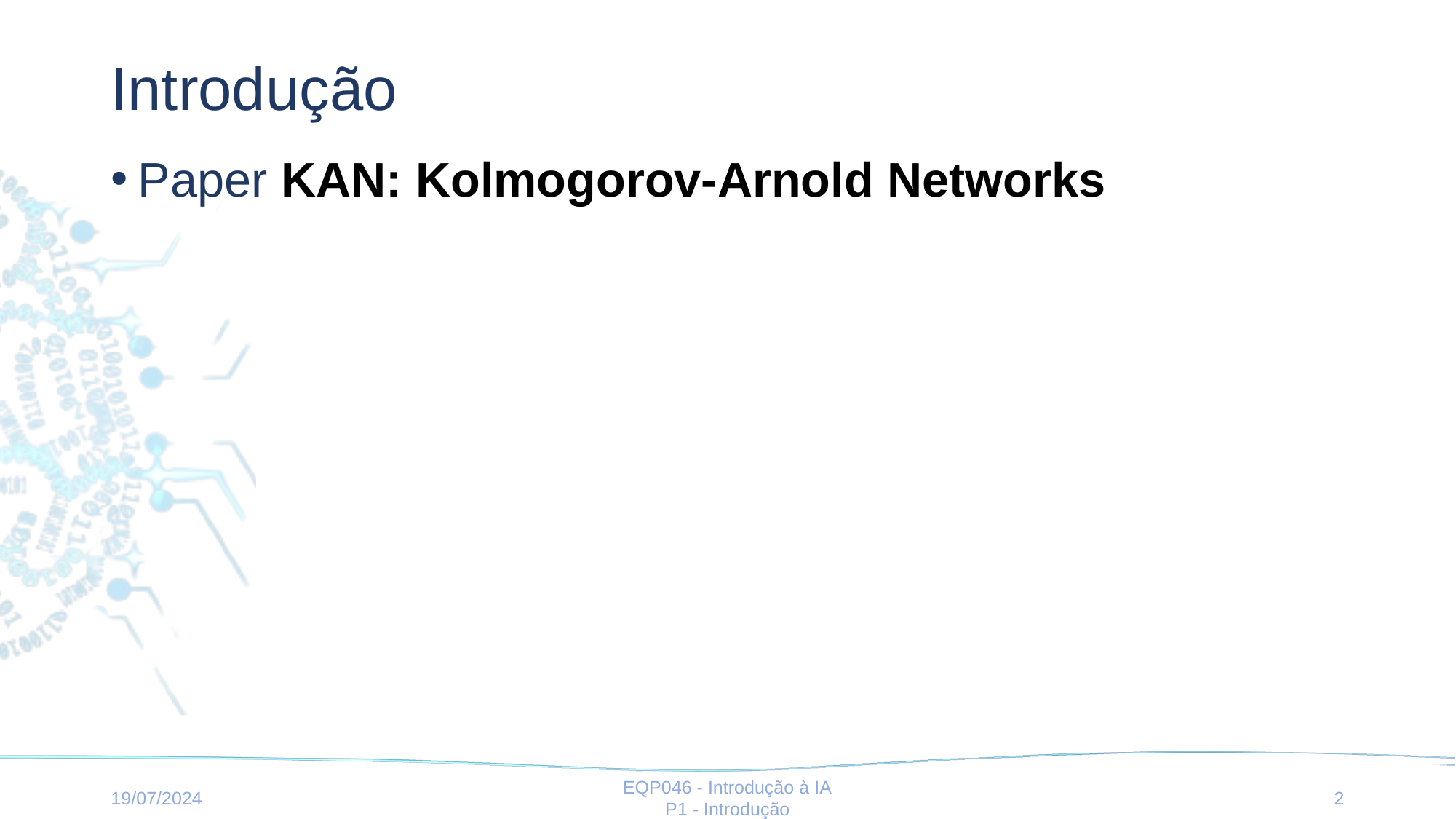

# Introdução
Paper KAN: Kolmogorov-Arnold Networks

19/07/2024
EQP046 - Introdução à IA
P1 - Introdução
2